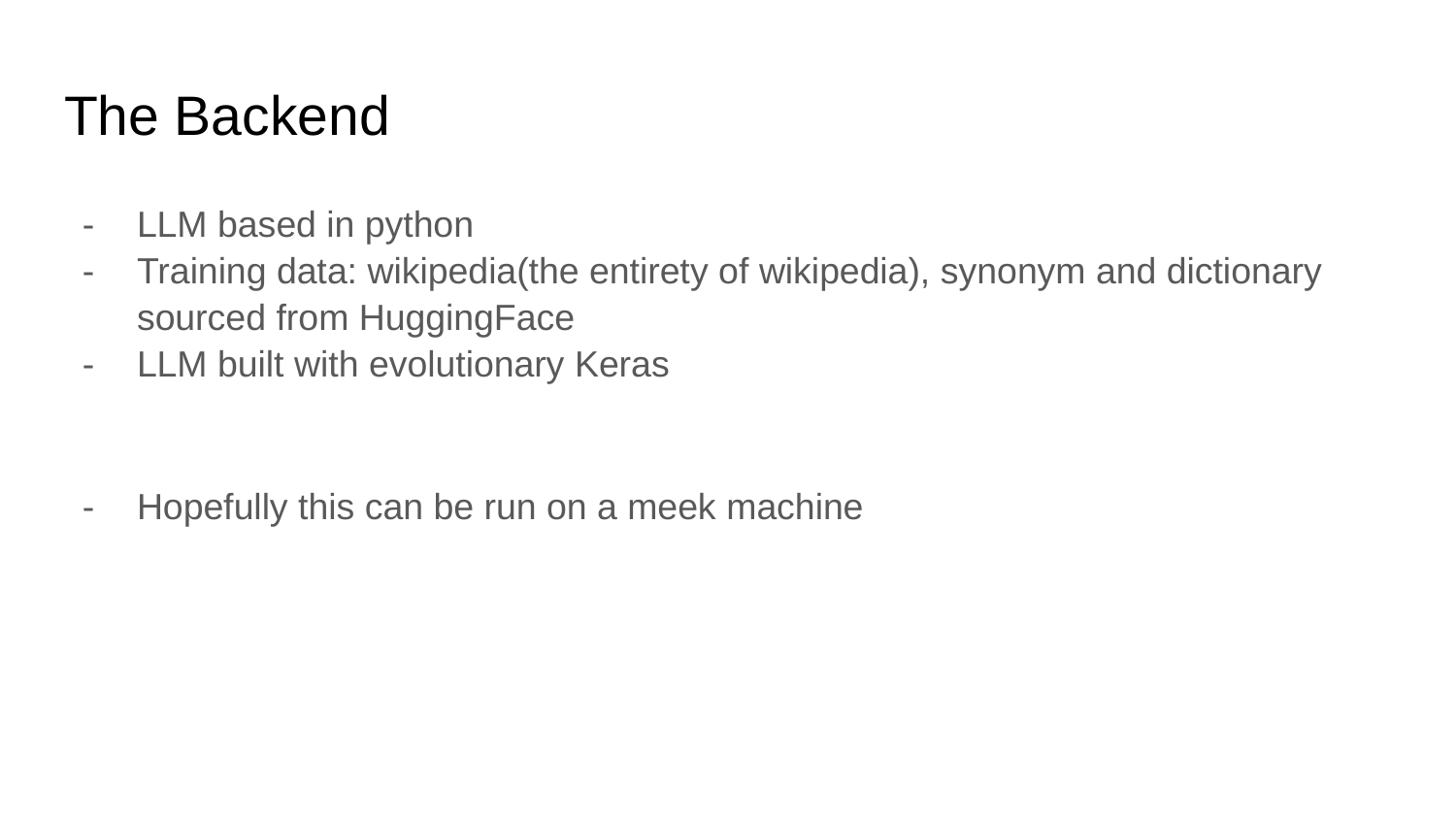

# The Backend
LLM based in python
Training data: wikipedia(the entirety of wikipedia), synonym and dictionary sourced from HuggingFace
LLM built with evolutionary Keras

Hopefully this can be run on a meek machine